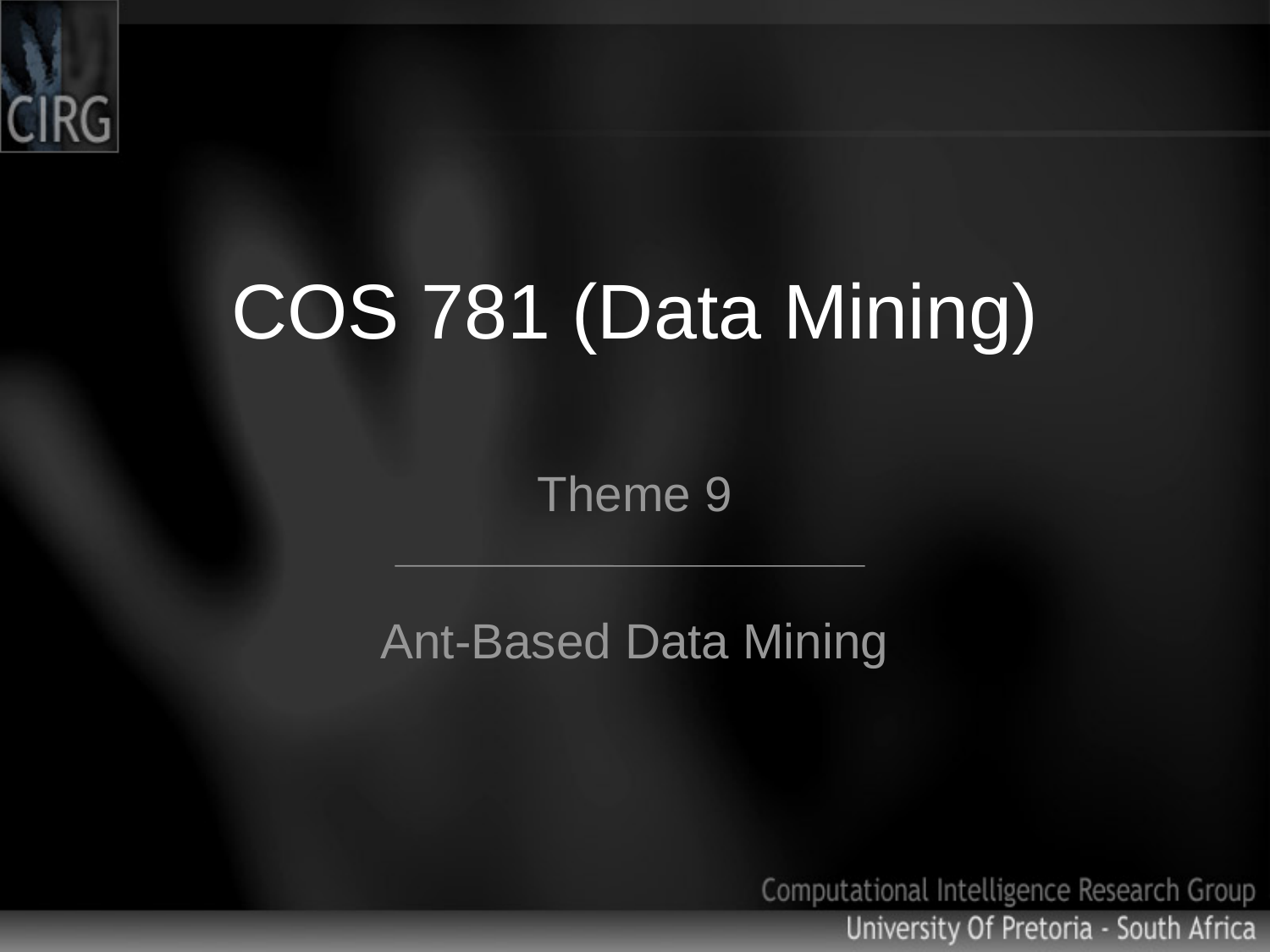

# COS 781 (Data Mining)
Theme 9

Ant-Based Data Mining